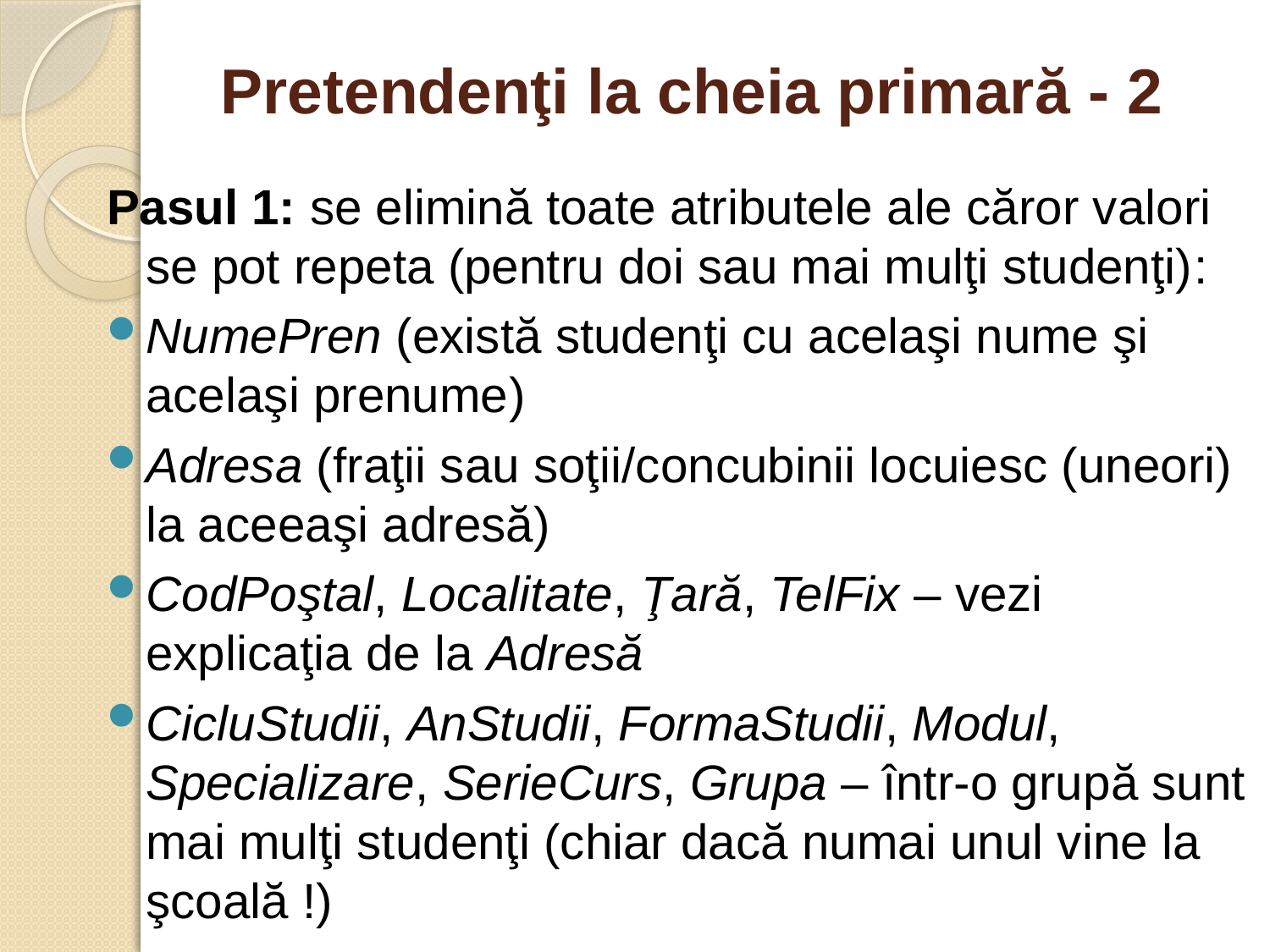

# Pretendenţi la cheia primară - 2
Pasul 1: se elimină toate atributele ale căror valori se pot repeta (pentru doi sau mai mulţi studenţi):
NumePren (există studenţi cu acelaşi nume şi acelaşi prenume)
Adresa (fraţii sau soţii/concubinii locuiesc (uneori) la aceeaşi adresă)
CodPoştal, Localitate, Ţară, TelFix – vezi explicaţia de la Adresă
CicluStudii, AnStudii, FormaStudii, Modul, Specializare, SerieCurs, Grupa – într-o grupă sunt mai mulţi studenţi (chiar dacă numai unul vine la şcoală !)